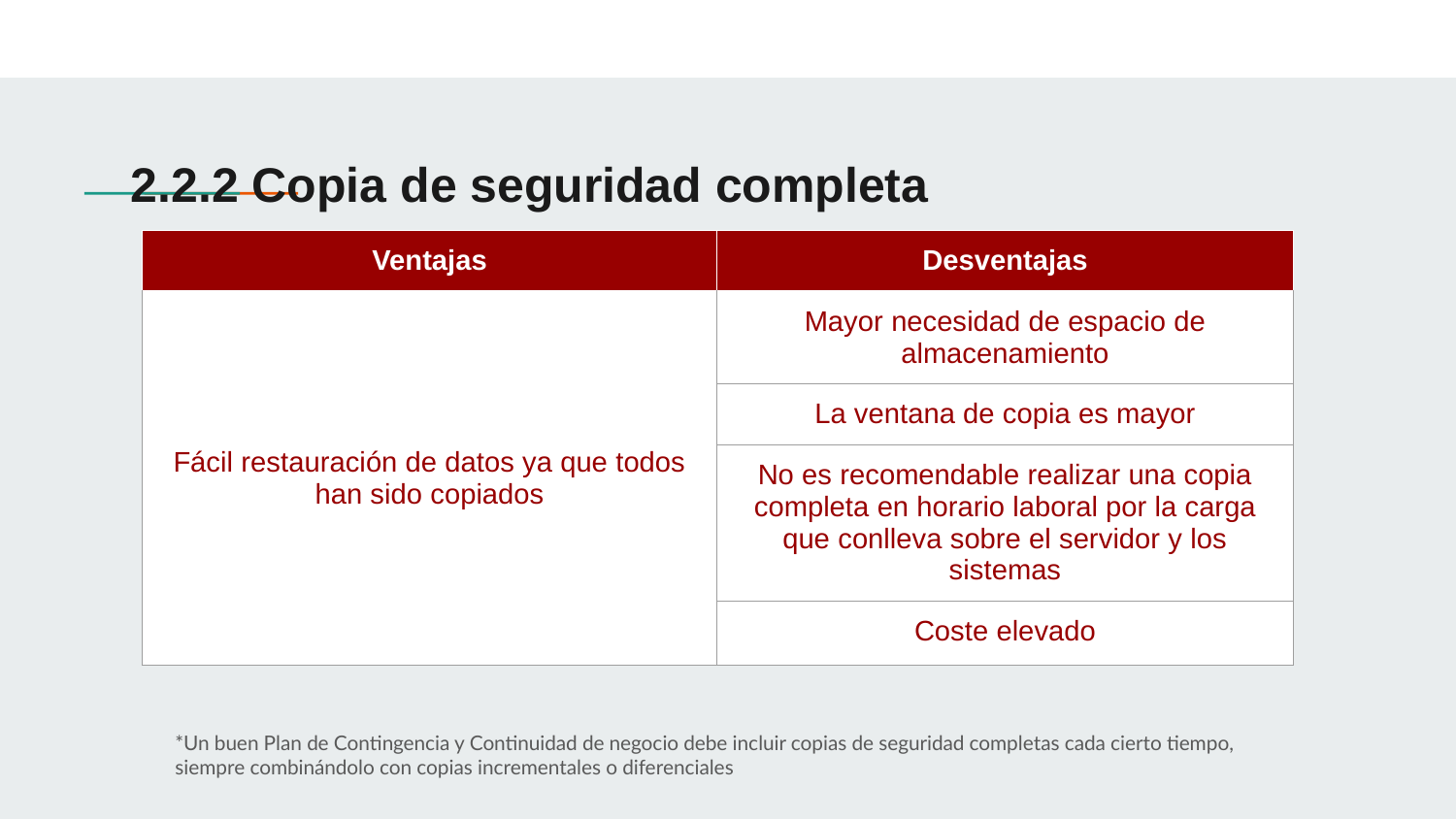

# 2.2.2 Copia de seguridad completa
| Ventajas | Desventajas |
| --- | --- |
| Fácil restauración de datos ya que todos han sido copiados | Mayor necesidad de espacio de almacenamiento |
|  | La ventana de copia es mayor |
|  | No es recomendable realizar una copia completa en horario laboral por la carga que conlleva sobre el servidor y los sistemas |
|  | Coste elevado |
*Un buen Plan de Contingencia y Continuidad de negocio debe incluir copias de seguridad completas cada cierto tiempo, siempre combinándolo con copias incrementales o diferenciales